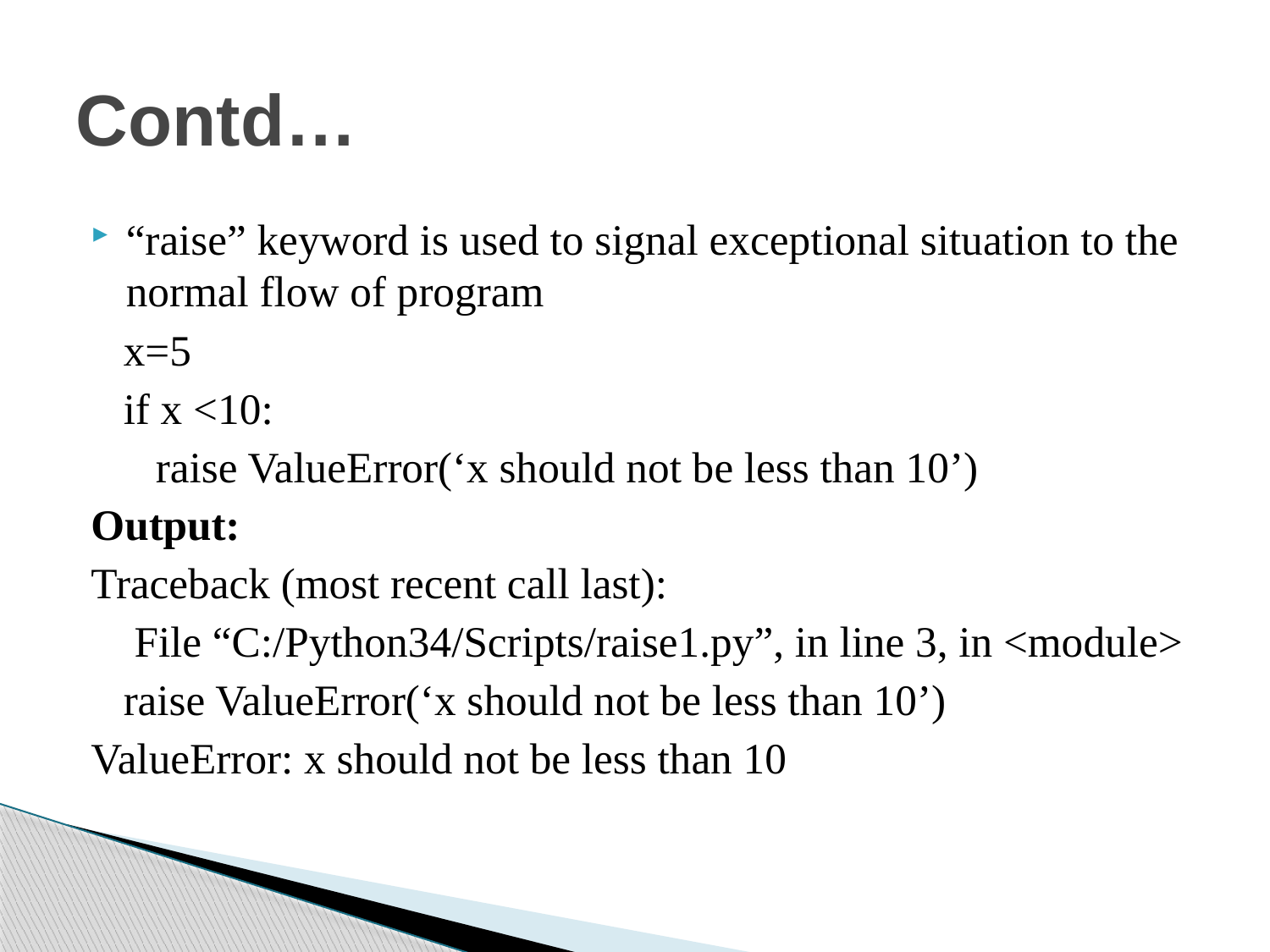

# Contd…
“raise” keyword is used to signal exceptional situation to the normal flow of program
   x=5
   if x <10:
      raise ValueError(‘x should not be less than 10’)
Output:
Traceback (most recent call last):
    File “C:/Python34/Scripts/raise1.py”, in line 3, in <module>
   raise ValueError(‘x should not be less than 10’)
ValueError: x should not be less than 10